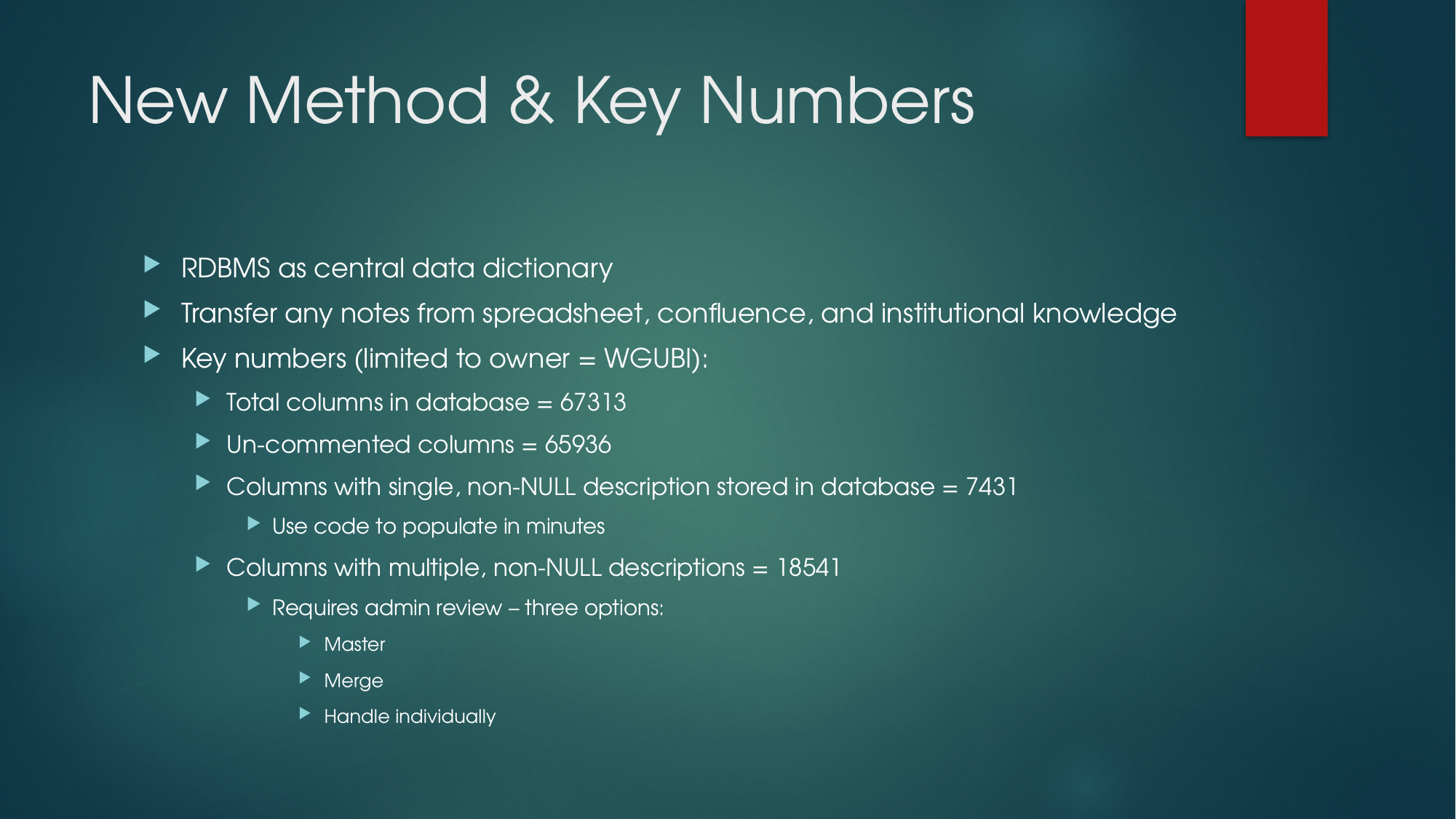

# New Method & Key Numbers
RDBMS as central data dictionary
Transfer any notes from spreadsheet, confluence, and institutional knowledge
Key numbers (limited to owner = WGUBI):
Total columns in database = 67313
Un-commented columns = 65936
Columns with single, non-NULL description stored in database = 7431
Use code to populate in minutes
Columns with multiple, non-NULL descriptions = 18541
Requires admin review – three options:
Master
Merge
Handle individually